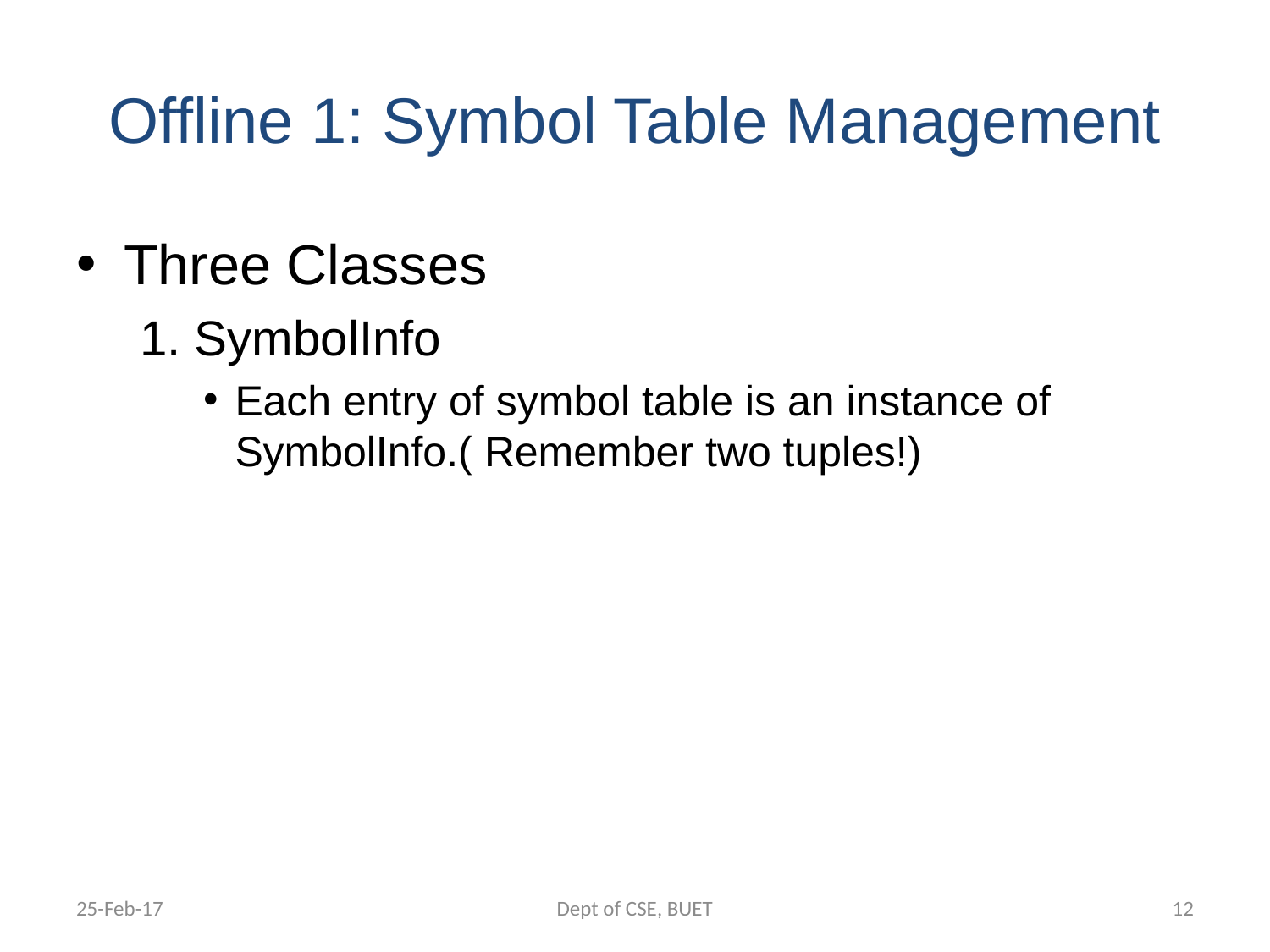

# Offline 1: Symbol Table Management
Three Classes
1. SymbolInfo
Each entry of symbol table is an instance of SymbolInfo.( Remember two tuples!)

25-Feb-17
Dept of CSE, BUET
12